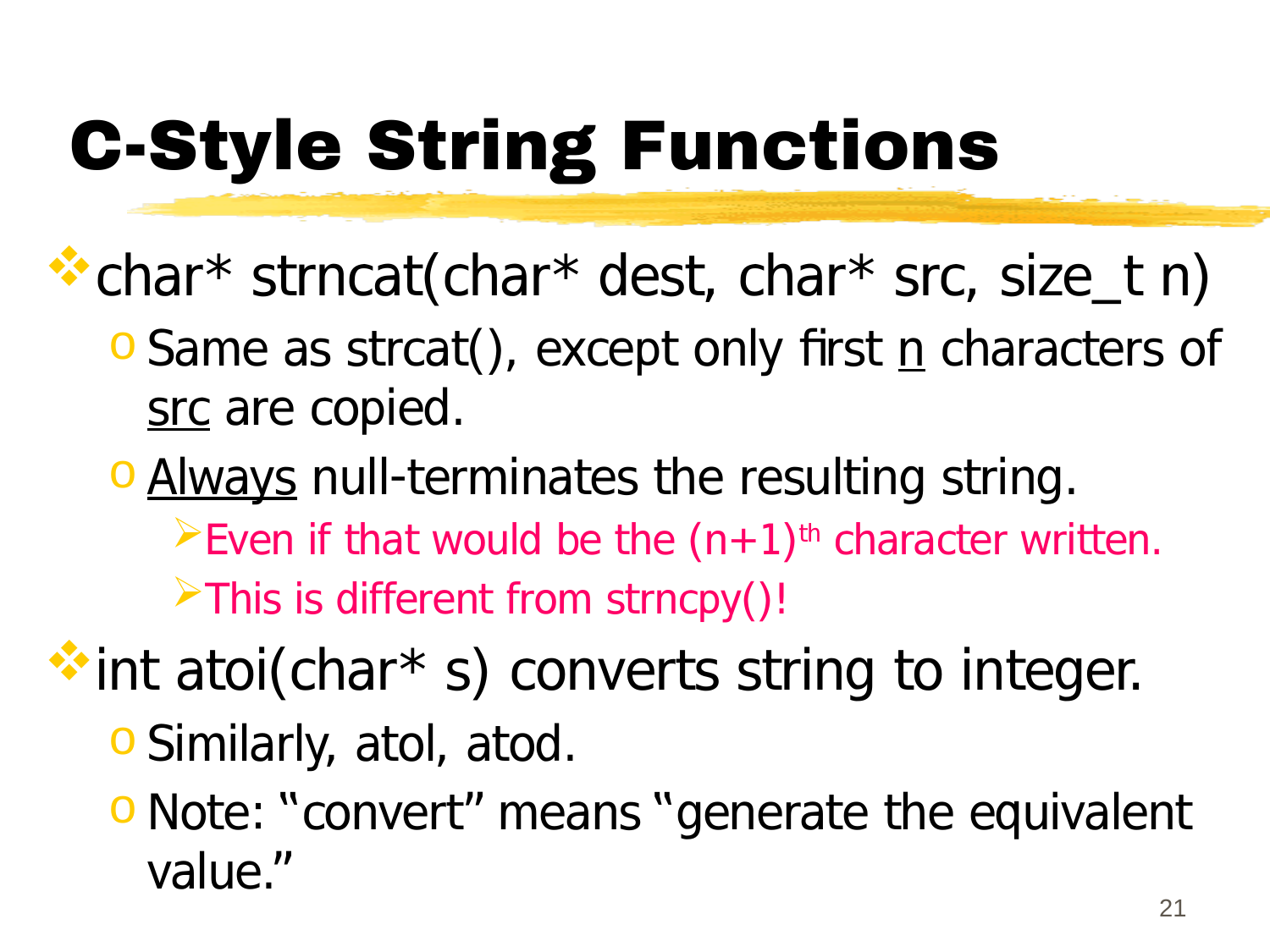

# C-Style String Functions
char* strncat(char* dest, char* src, size_t n)
Same as strcat(), except only first n characters of src are copied.
Always null-terminates the resulting string.
Even if that would be the (n+1)th character written.
This is different from strncpy()!
int atoi(char* s) converts string to integer.
Similarly, atol, atod.
Note: “convert” means “generate the equivalent value.”
21